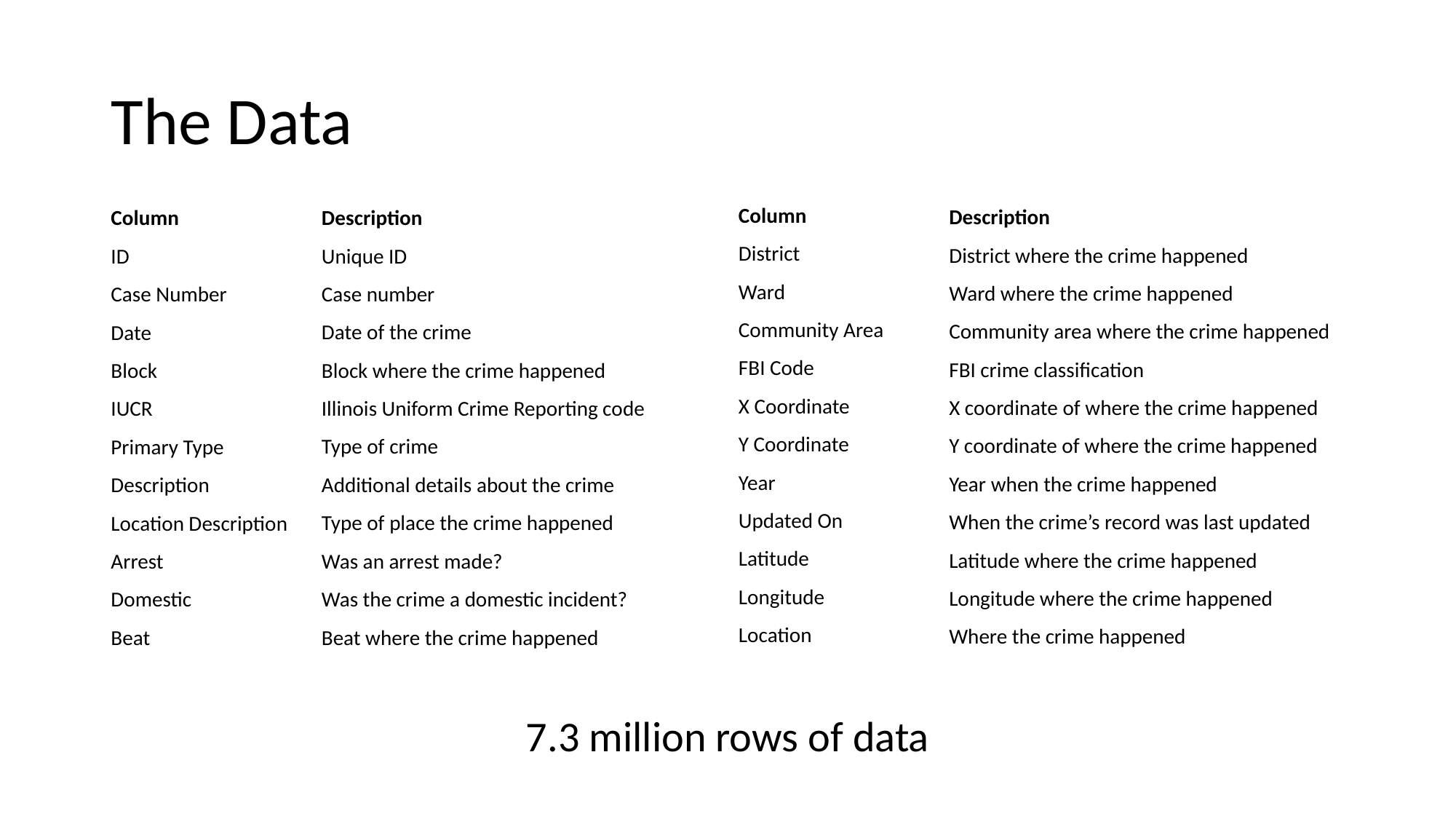

# The Data
Column
District
Ward
Community Area
FBI Code
X Coordinate
Y Coordinate
Year
Updated On
Latitude
Longitude
Location
Description
District where the crime happened
Ward where the crime happened
Community area where the crime happened
FBI crime classification
X coordinate of where the crime happened
Y coordinate of where the crime happened
Year when the crime happened
When the crime’s record was last updated
Latitude where the crime happened
Longitude where the crime happened
Where the crime happened
Description
Unique ID
Case number
Date of the crime
Block where the crime happened
Illinois Uniform Crime Reporting code
Type of crime
Additional details about the crime
Type of place the crime happened
Was an arrest made?
Was the crime a domestic incident?
Beat where the crime happened
Column
ID
Case Number
Date
Block
IUCR
Primary Type
Description
Location Description
Arrest
Domestic
Beat
7.3 million rows of data